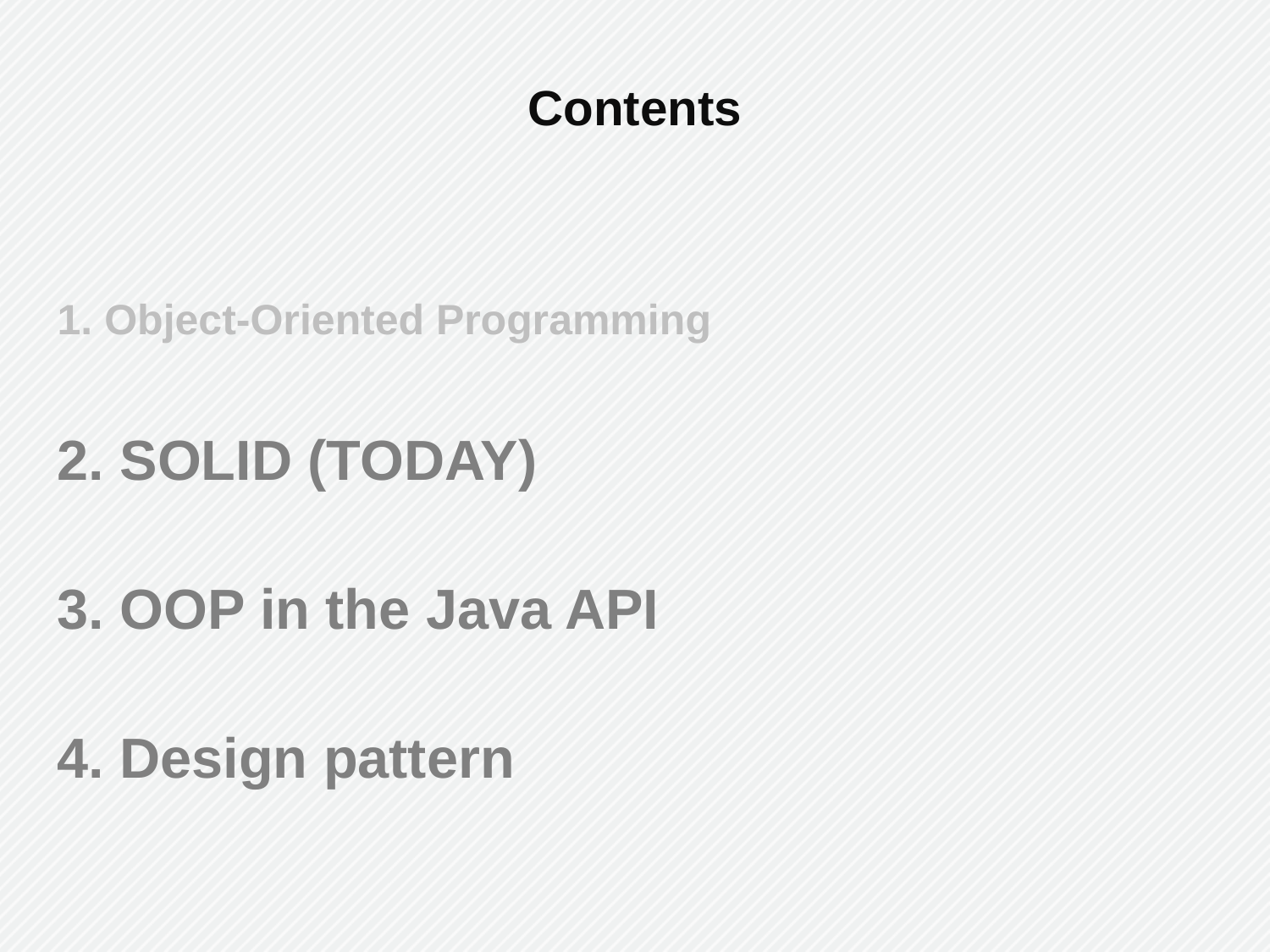

Contents

1. Object-Oriented Programming
2. SOLID (TODAY)
3. OOP in the Java API
4. Design pattern